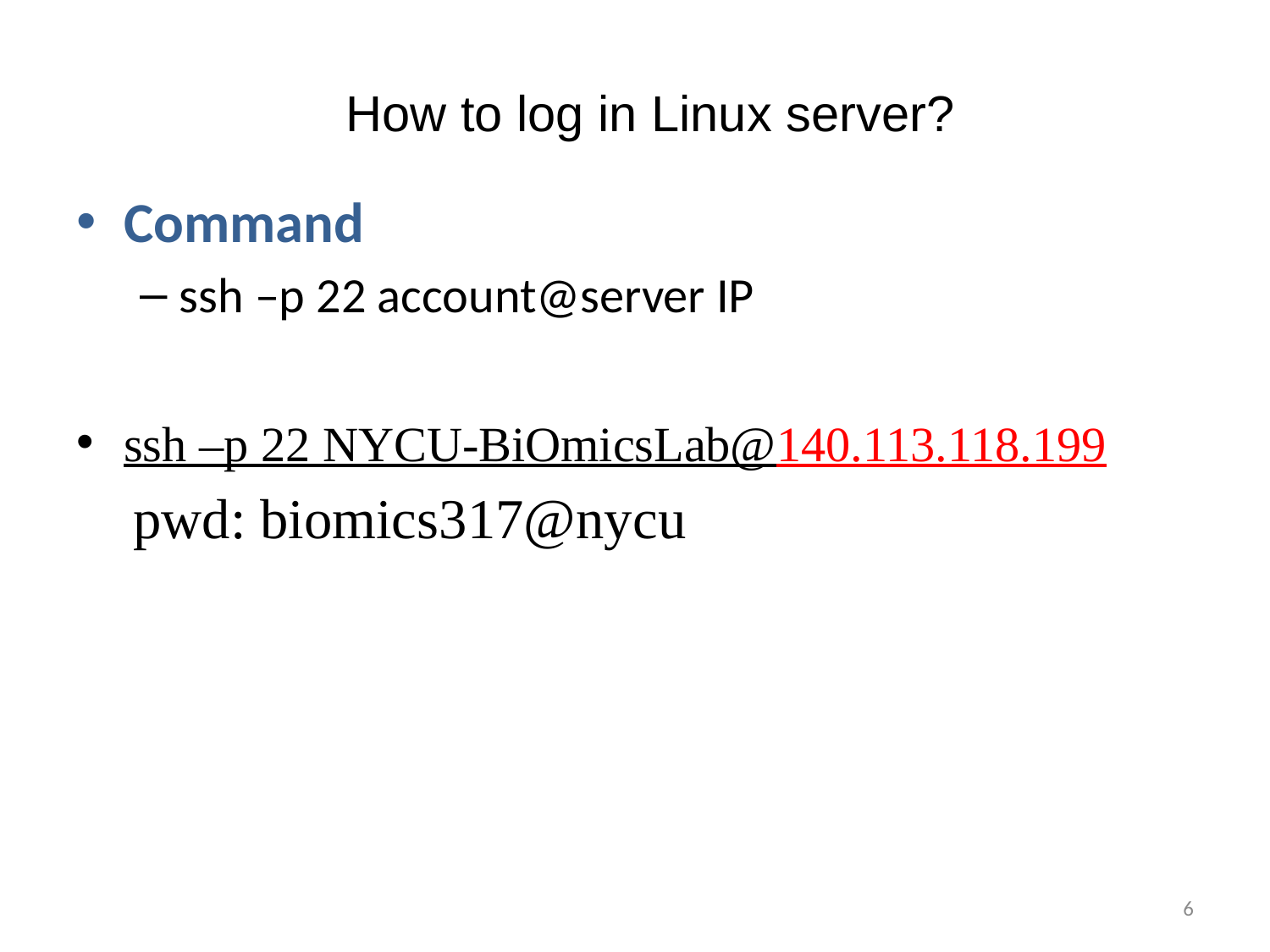

# How to log in Linux server?
Command
ssh –p 22 account@server IP

ssh –p 22 NYCU-BiOmicsLab@140.113.118.199
    pwd: biomics317@nycu

6